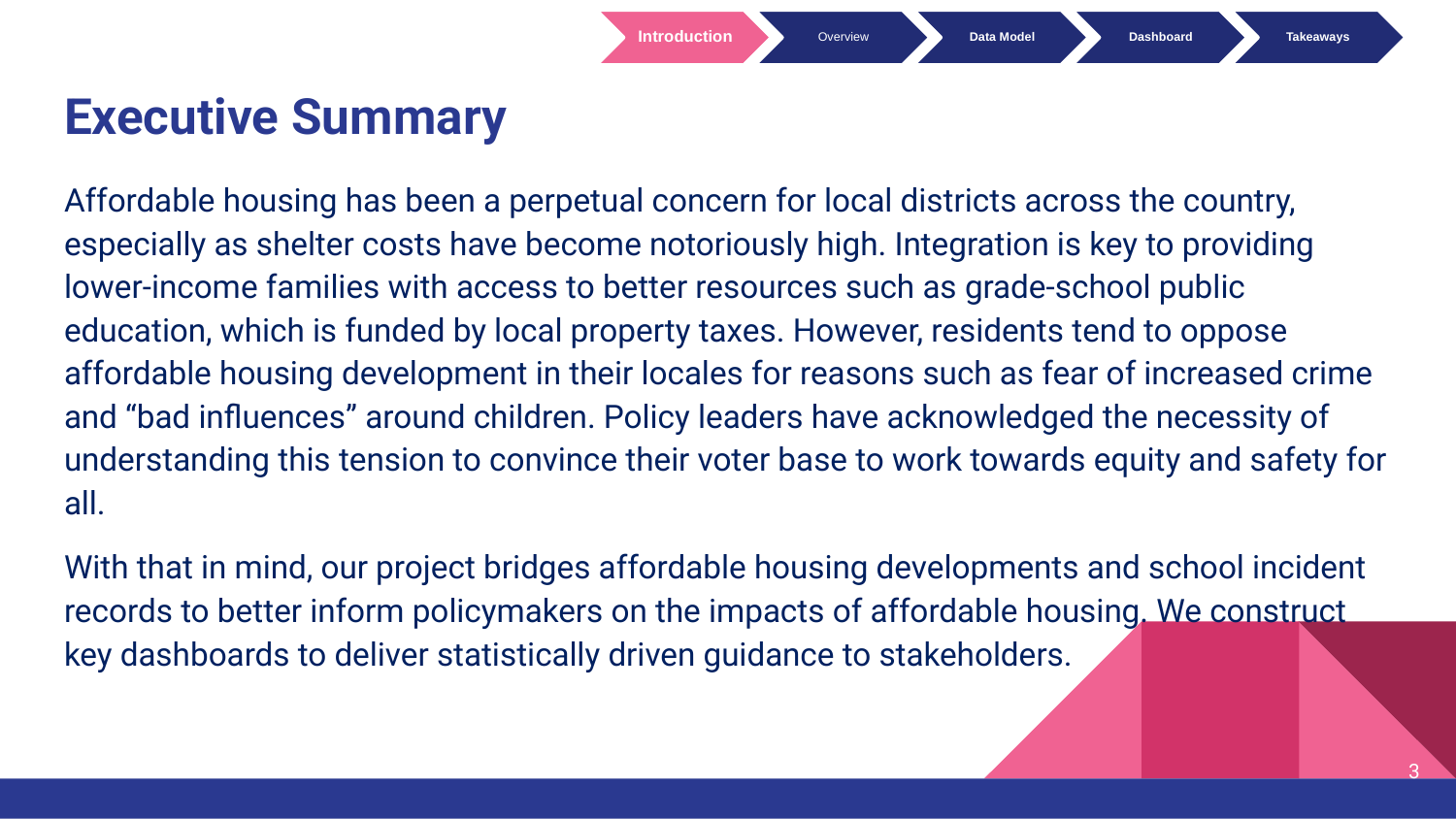

Introduction

Overview

Data Model

Dashboard
Takeaways
Recommendations
# Executive Summary
Affordable housing has been a perpetual concern for local districts across the country, especially as shelter costs have become notoriously high. Integration is key to providing lower-income families with access to better resources such as grade-school public education, which is funded by local property taxes. However, residents tend to oppose affordable housing development in their locales for reasons such as fear of increased crime and “bad influences” around children. Policy leaders have acknowledged the necessity of understanding this tension to convince their voter base to work towards equity and safety for all.
With that in mind, our project bridges affordable housing developments and school incident records to better inform policymakers on the impacts of affordable housing. We construct key dashboards to deliver statistically driven guidance to stakeholders.
3